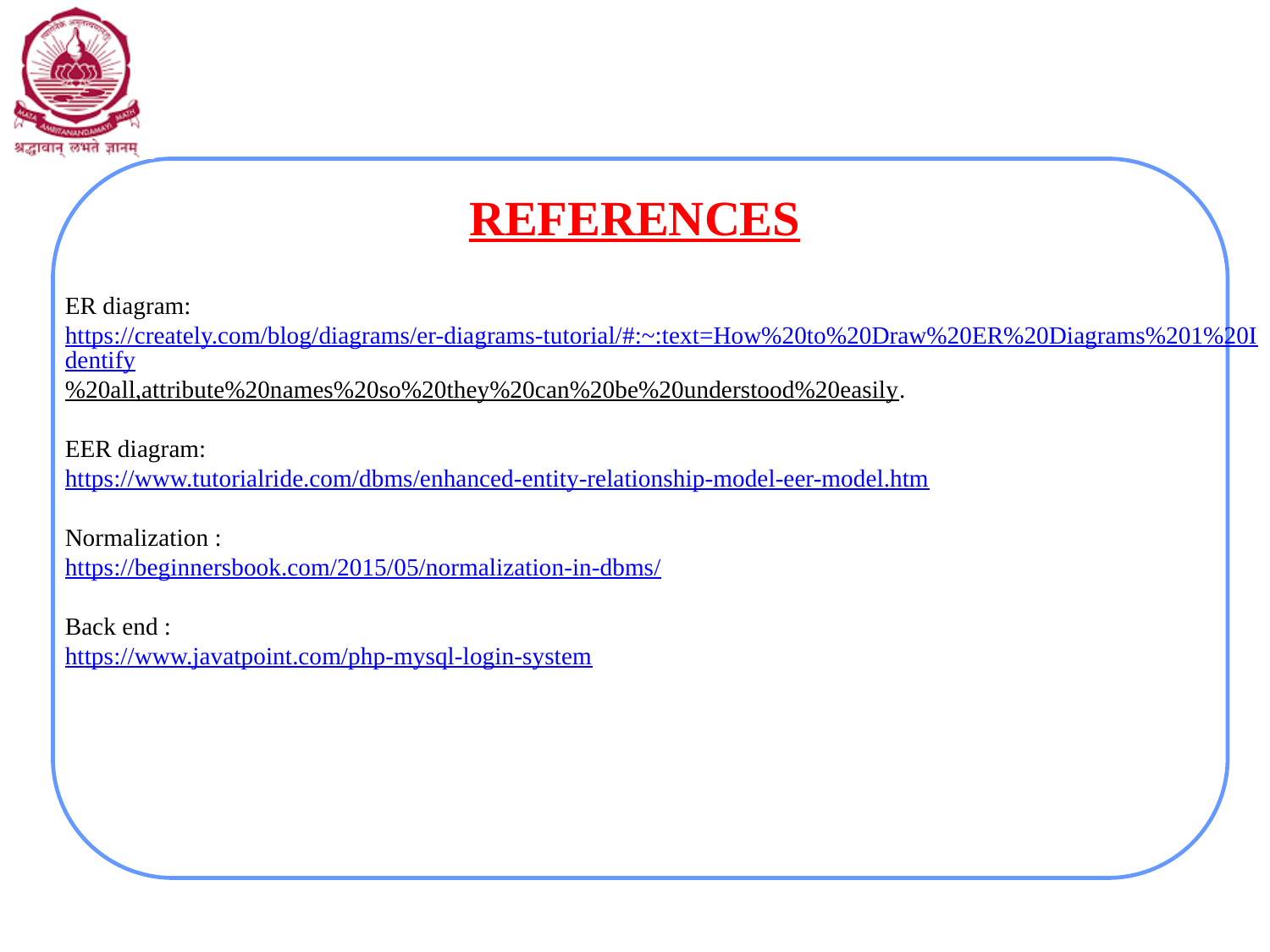

# REFERENCES
ER diagram:
https://creately.com/blog/diagrams/er-diagrams-tutorial/#:~:text=How%20to%20Draw%20ER%20Diagrams%201%20Identify
%20all,attribute%20names%20so%20they%20can%20be%20understood%20easily.

EER diagram:
https://www.tutorialride.com/dbms/enhanced-entity-relationship-model-eer-model.htm

Normalization :
https://beginnersbook.com/2015/05/normalization-in-dbms/

Back end :
https://www.javatpoint.com/php-mysql-login-system